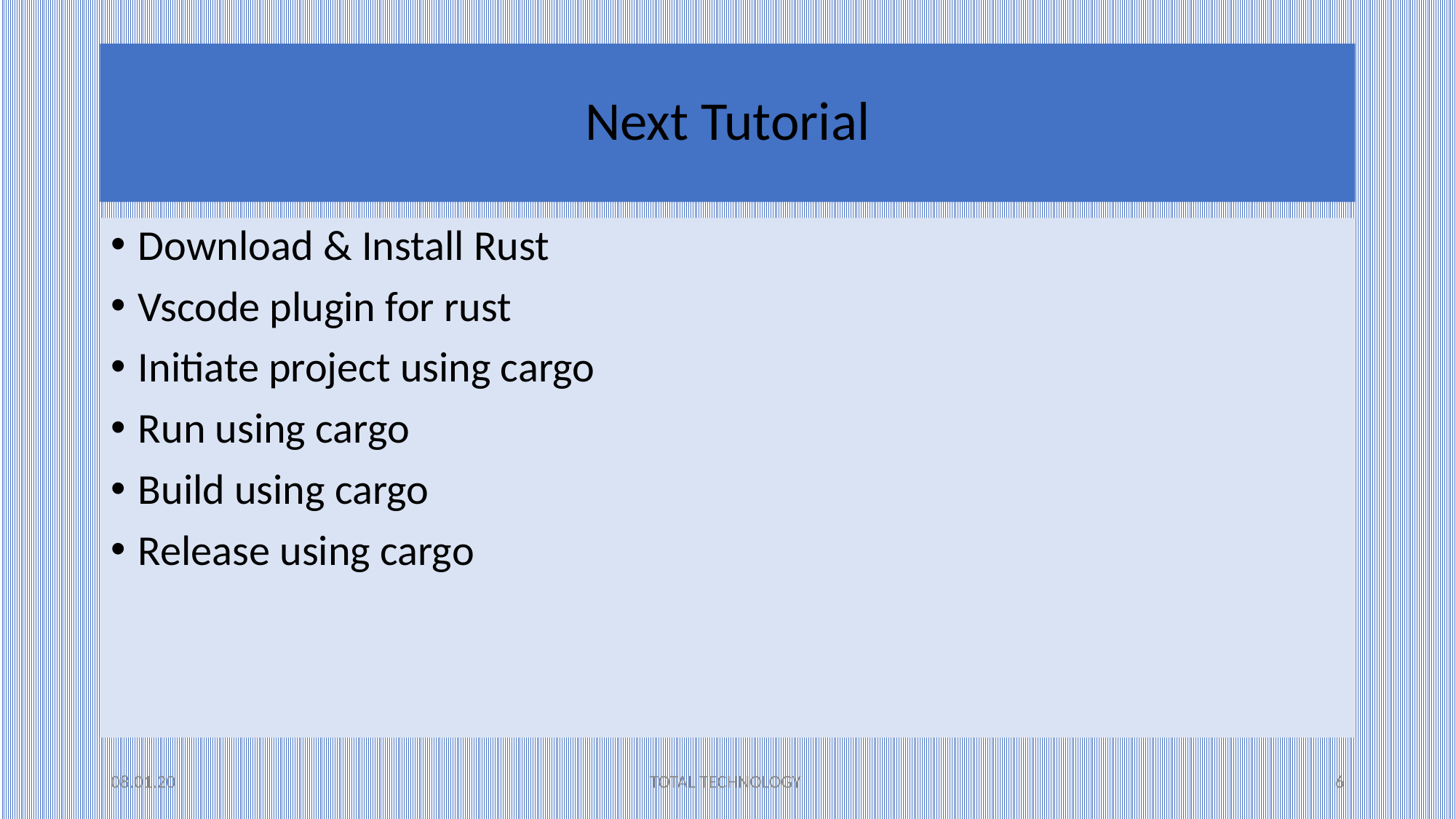

# Next Tutorial
Download & Install Rust
Vscode plugin for rust
Initiate project using cargo
Run using cargo
Build using cargo
Release using cargo

08.01.20
TOTAL TECHNOLOGY
6